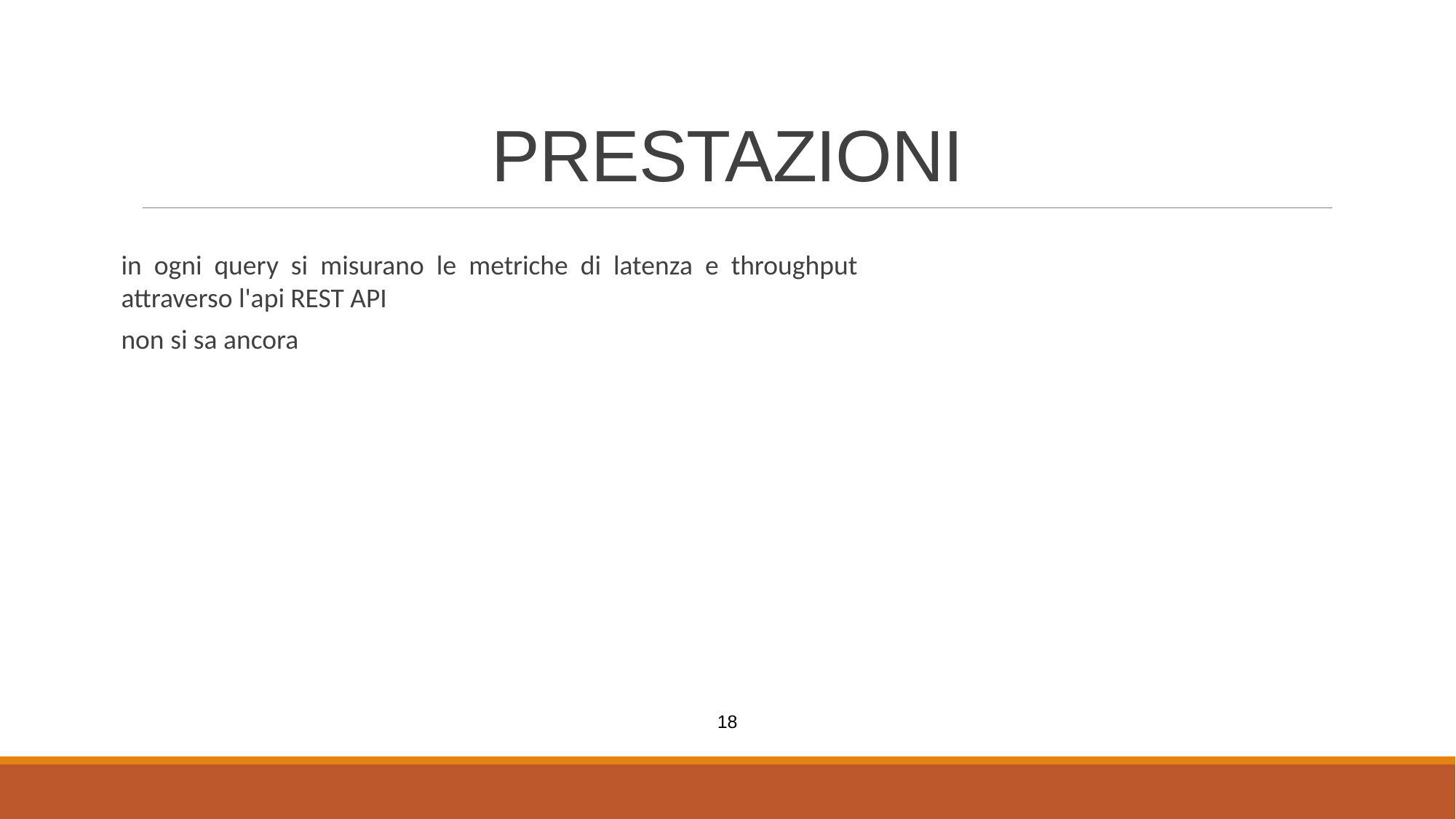

# PRESTAZIONI

in ogni query si misurano le metriche di latenza e throughput attraverso l'api REST API
non si sa ancora
18